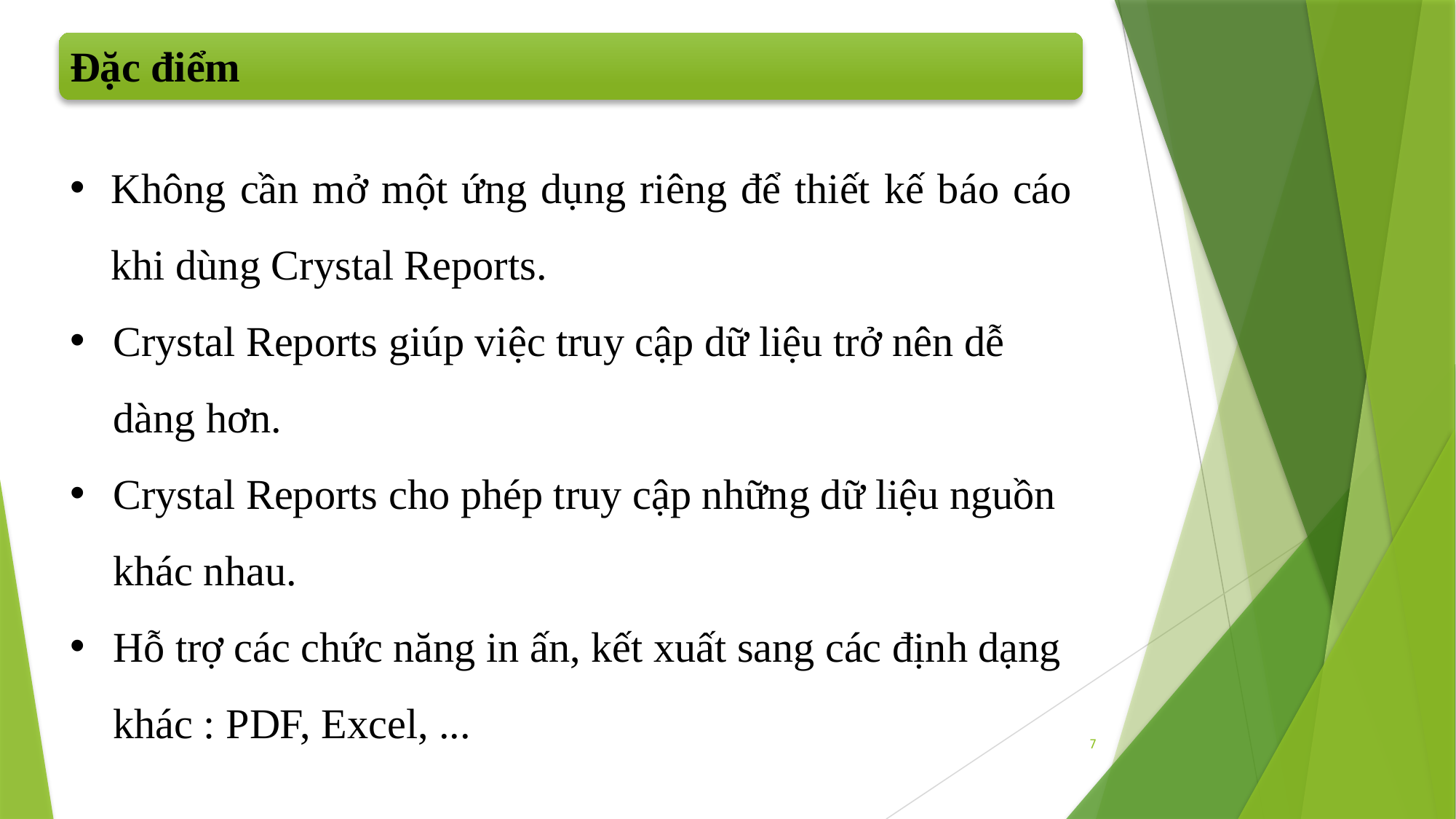

Đặc điểm
Không cần mở một ứng dụng riêng để thiết kế báo cáo khi dùng Crystal Reports.
Crystal Reports giúp việc truy cập dữ liệu trở nên dễ dàng hơn.
Crystal Reports cho phép truy cập những dữ liệu nguồn khác nhau.
Hỗ trợ các chức năng in ấn, kết xuất sang các định dạng khác : PDF, Excel, ...
7